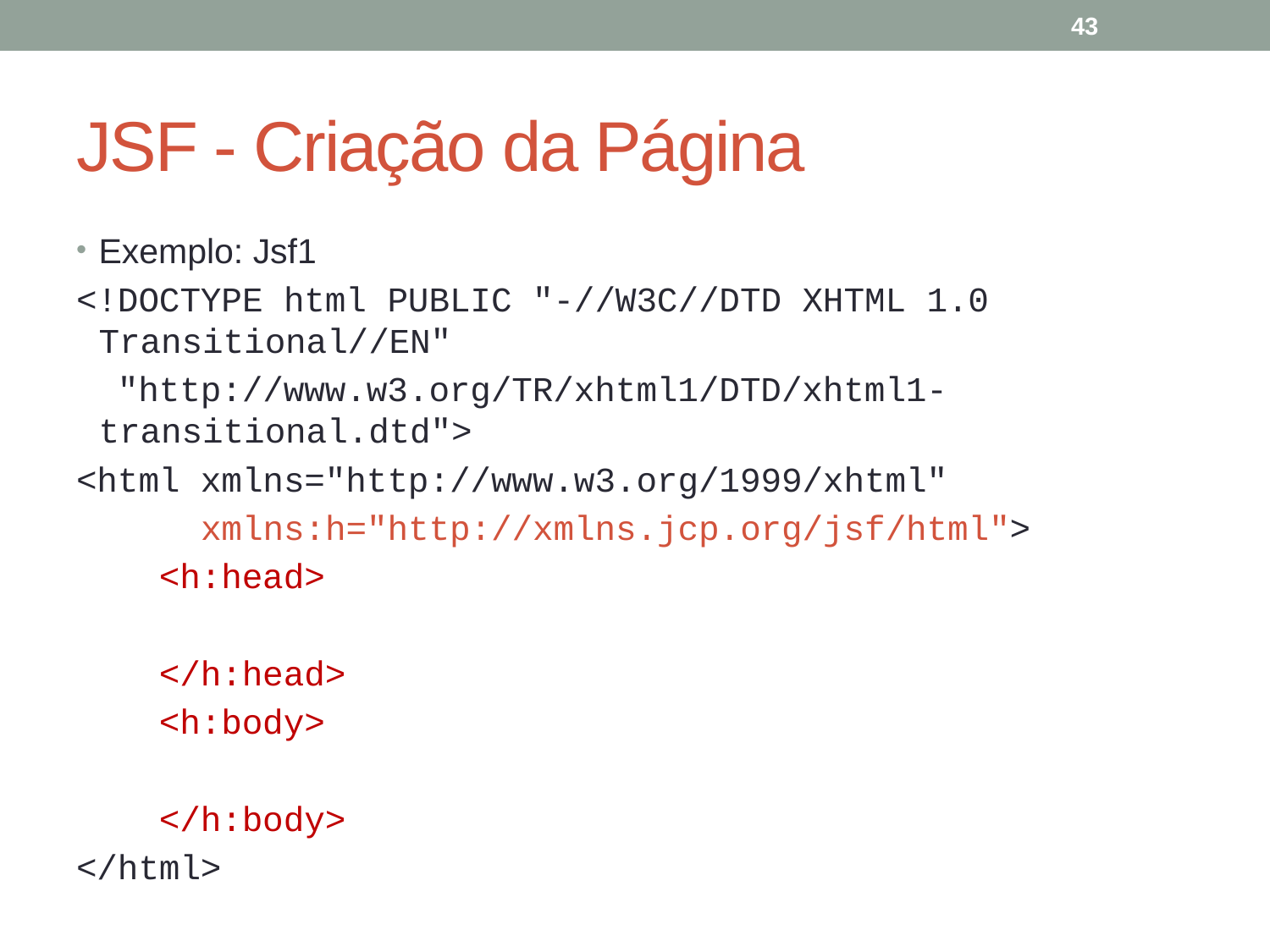

43
# JSF - Criação da Página
Exemplo: Jsf1
<!DOCTYPE html PUBLIC "-//W3C//DTD XHTML 1.0 Transitional//EN"
  "http://www.w3.org/TR/xhtml1/DTD/xhtml1-transitional.dtd">
<html xmlns="http://www.w3.org/1999/xhtml"
      xmlns:h="http://xmlns.jcp.org/jsf/html">
    <h:head>

    </h:head>
    <h:body>

    </h:body>
</html>